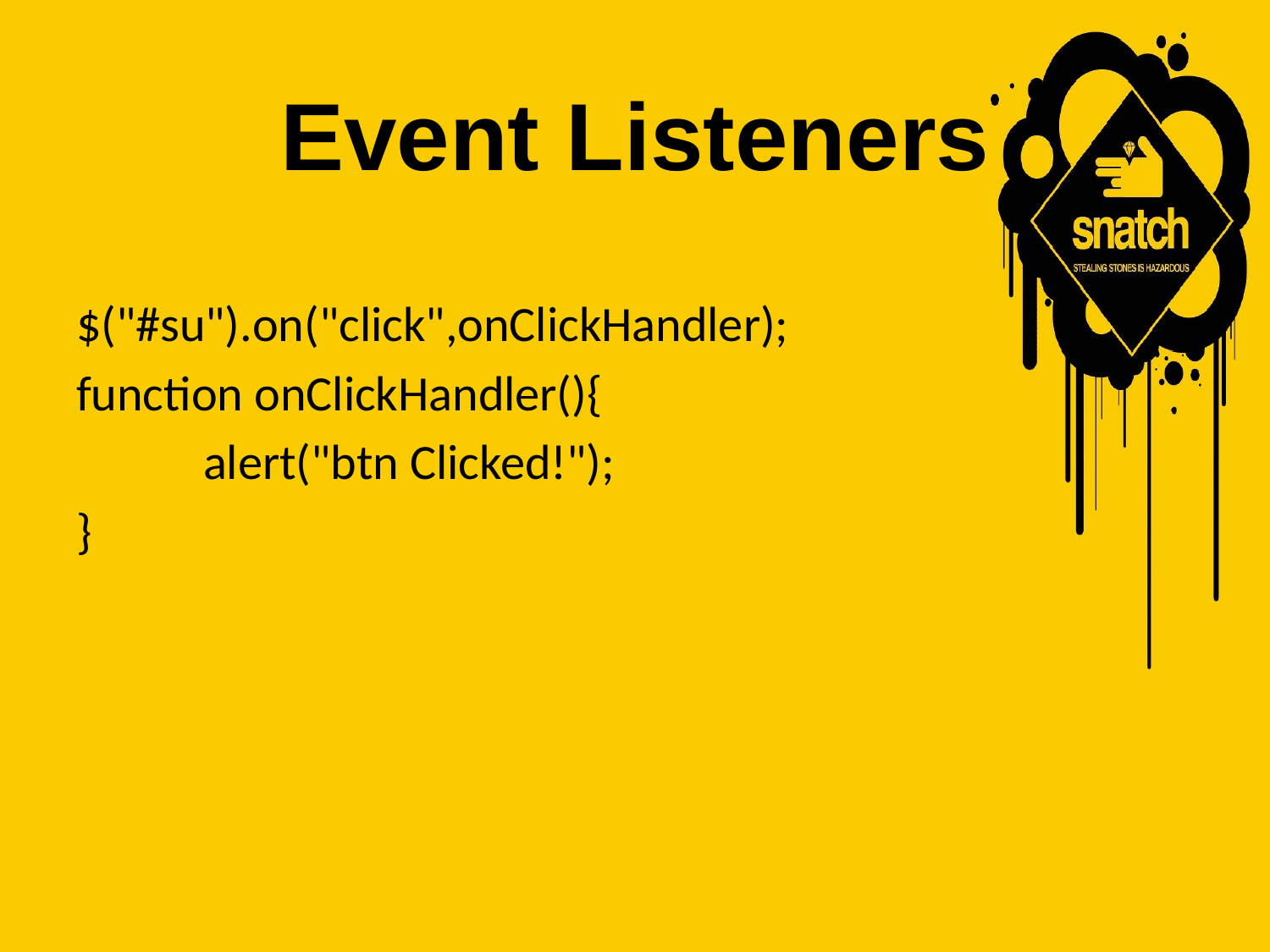

# Event Listeners
$("#su").on("click",onClickHandler);
function onClickHandler(){
	alert("btn Clicked!");
}